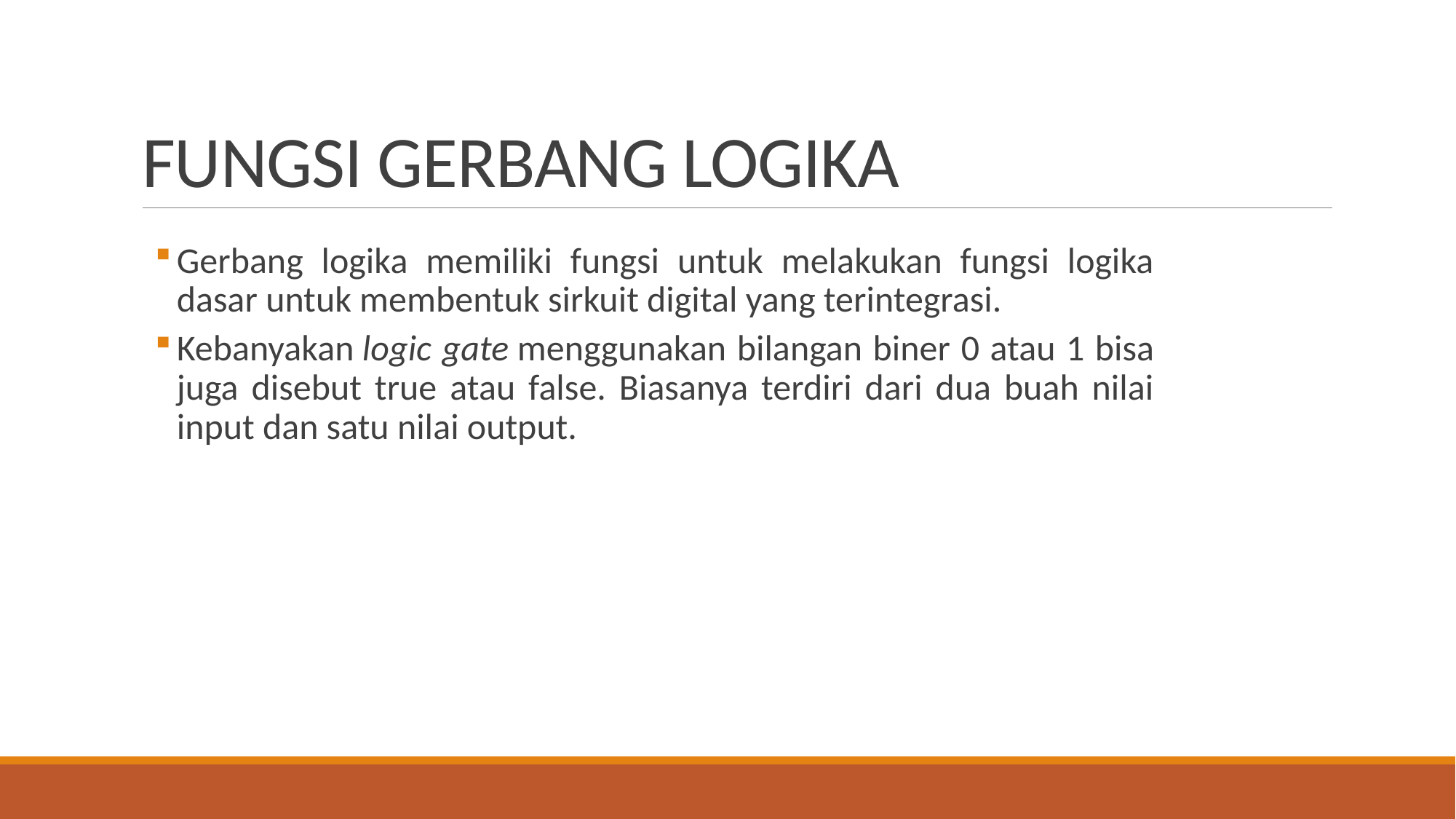

# FUNGSI GERBANG LOGIKA
Gerbang logika memiliki fungsi untuk melakukan fungsi logika dasar untuk membentuk sirkuit digital yang terintegrasi.
Kebanyakan logic gate menggunakan bilangan biner 0 atau 1 bisa juga disebut true atau false. Biasanya terdiri dari dua buah nilai input dan satu nilai output.